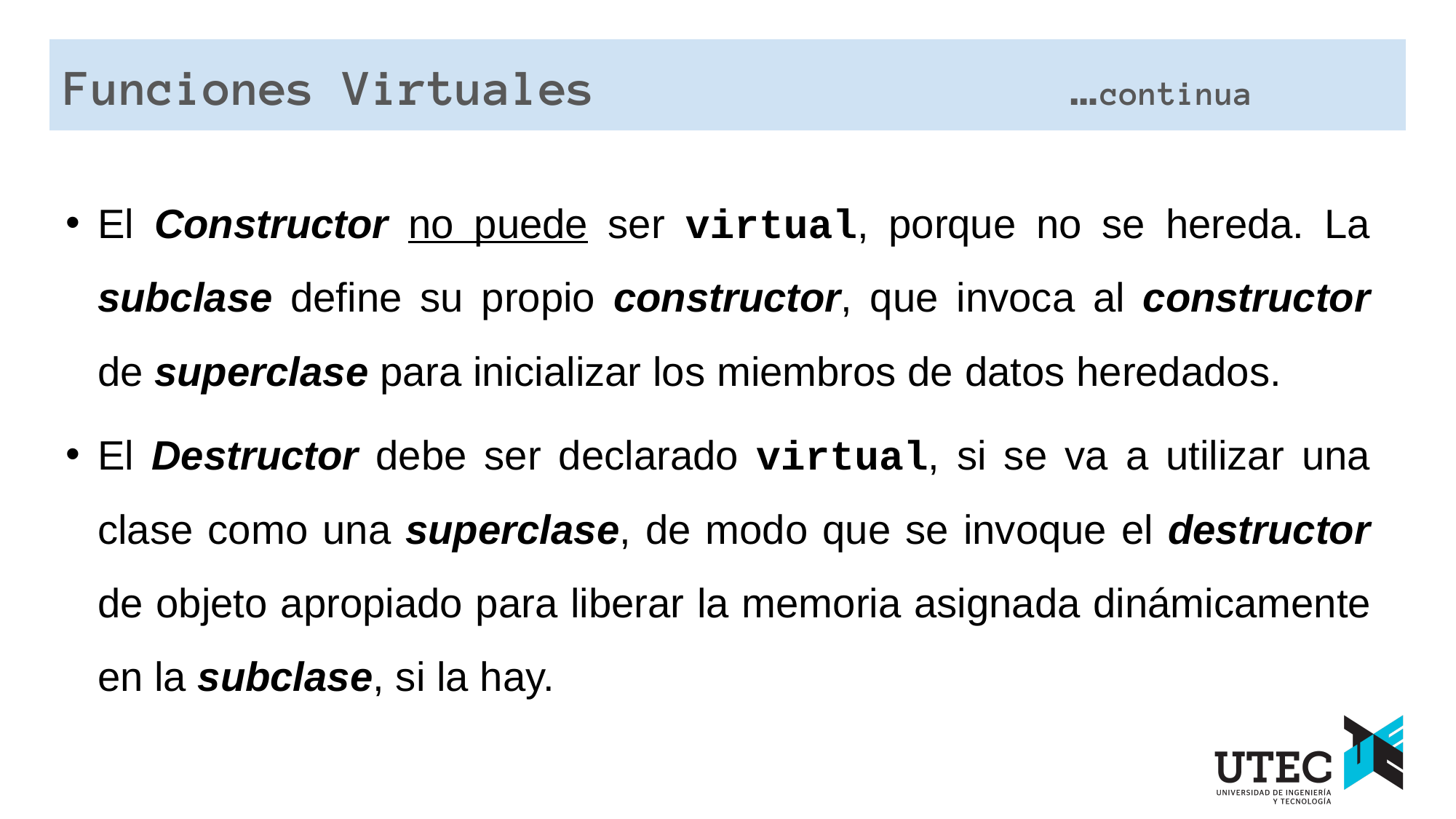

# Funciones Virtuales                 …continua
El Constructor no puede ser virtual, porque no se hereda. La subclase define su propio constructor, que invoca al constructor de superclase para inicializar los miembros de datos heredados.
El Destructor debe ser declarado virtual, si se va a utilizar una clase como una superclase, de modo que se invoque el destructor de objeto apropiado para liberar la memoria asignada dinámicamente en la subclase, si la hay.